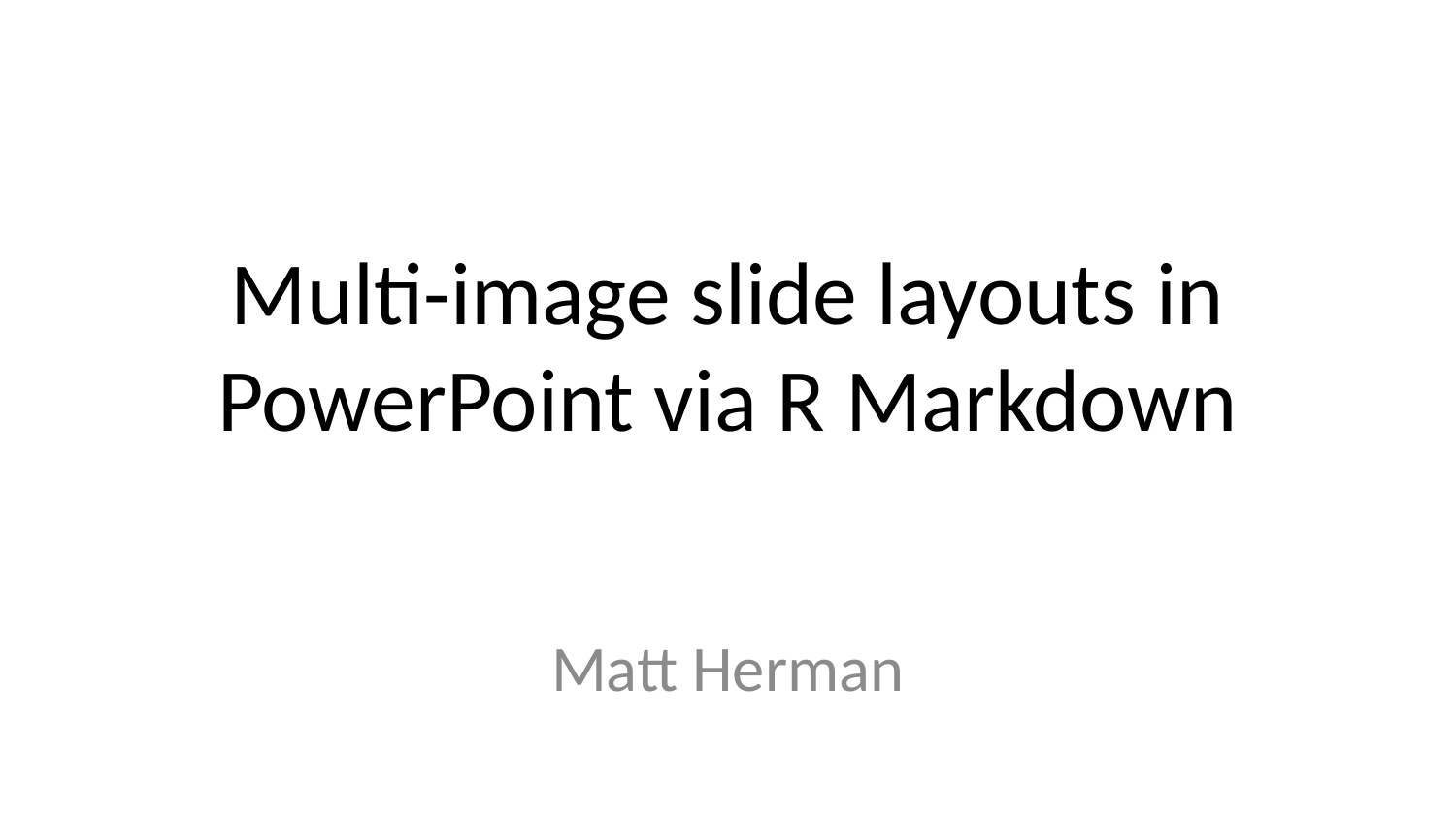

# Multi-image slide layouts in PowerPoint via R Markdown
Matt Herman